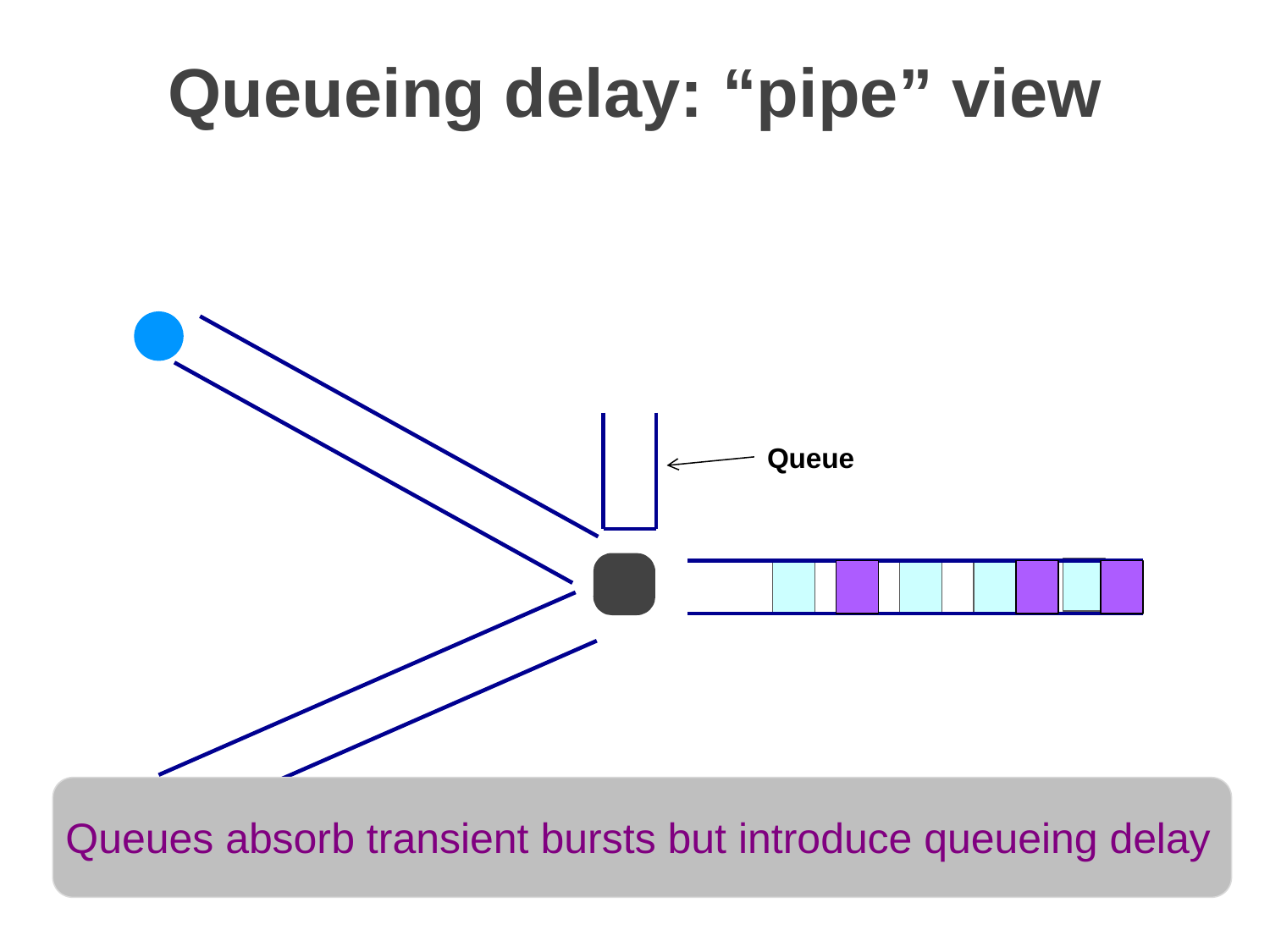

# Queueing delay: “pipe” view

Queue

Transient Overload

Queues absorb transient bursts but introduce queueing delay
Not a rare event!